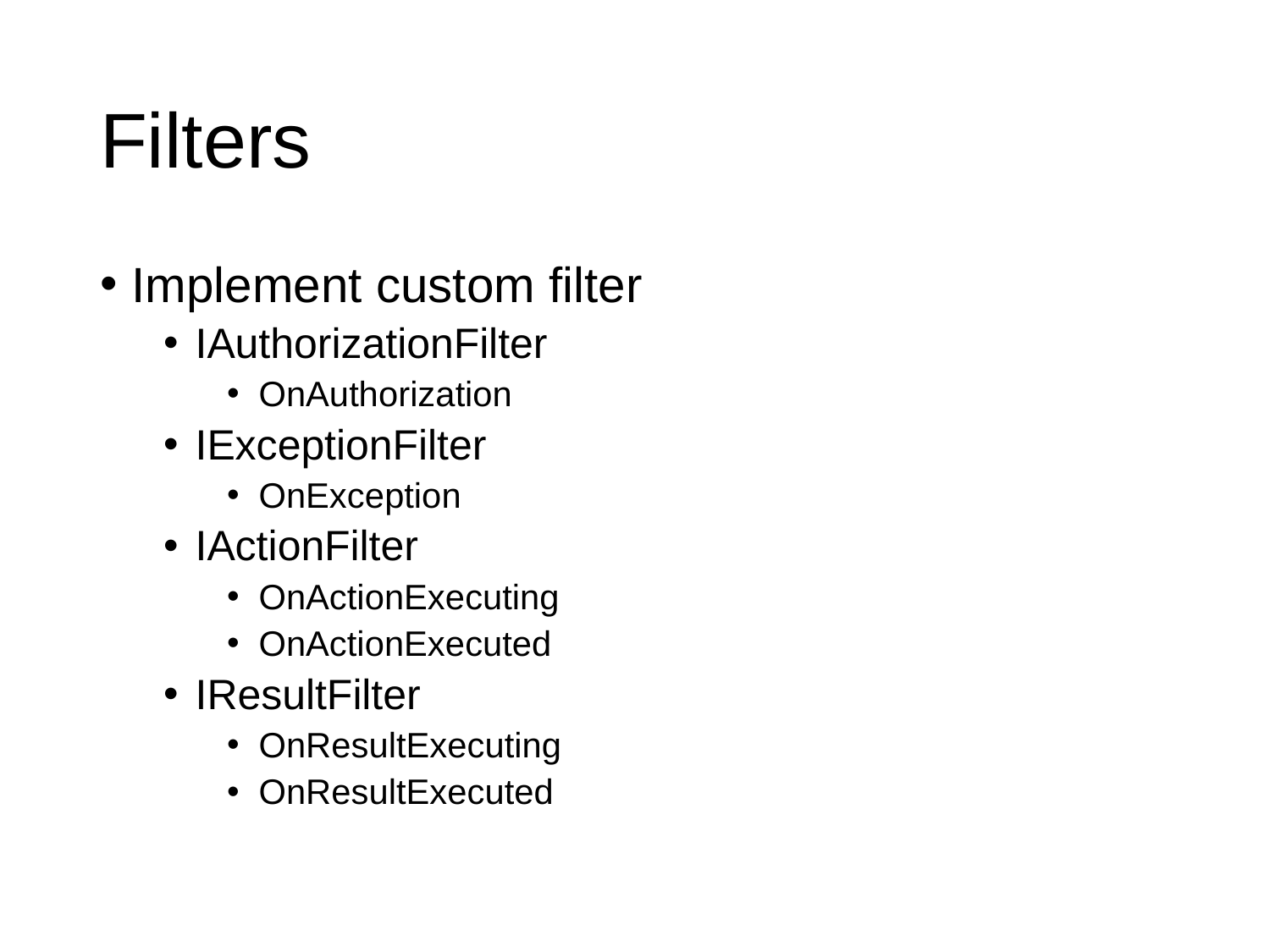

# Filters
Implement custom filter
IAuthorizationFilter
OnAuthorization
IExceptionFilter
OnException
IActionFilter
OnActionExecuting
OnActionExecuted
IResultFilter
OnResultExecuting
OnResultExecuted